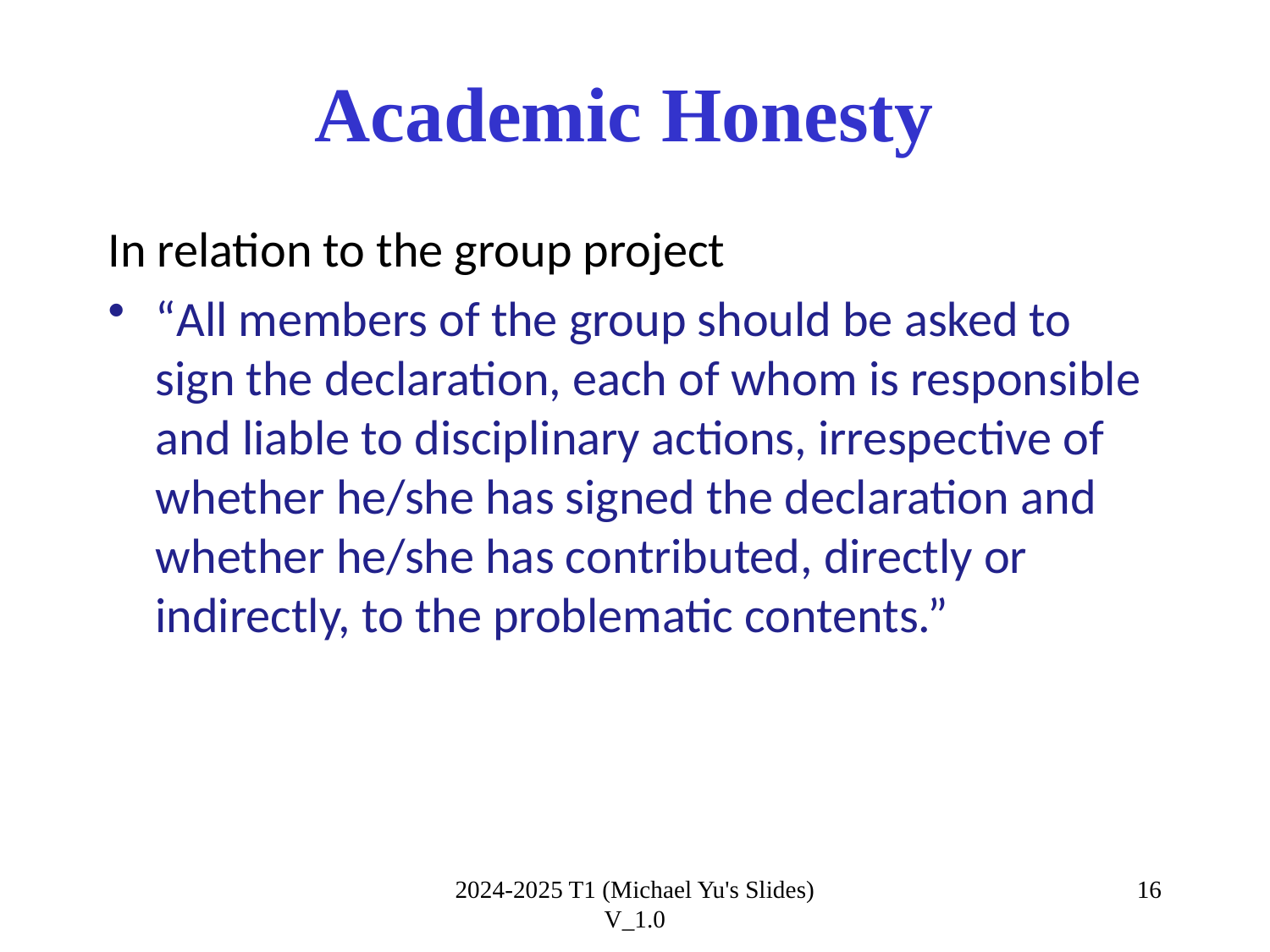

# Academic Honesty
In relation to the group project
“All members of the group should be asked to sign the declaration, each of whom is responsible and liable to disciplinary actions, irrespective of whether he/she has signed the declaration and whether he/she has contributed, directly or indirectly, to the problematic contents.”

2024-2025 T1 (Michael Yu's Slides) V_1.0
16